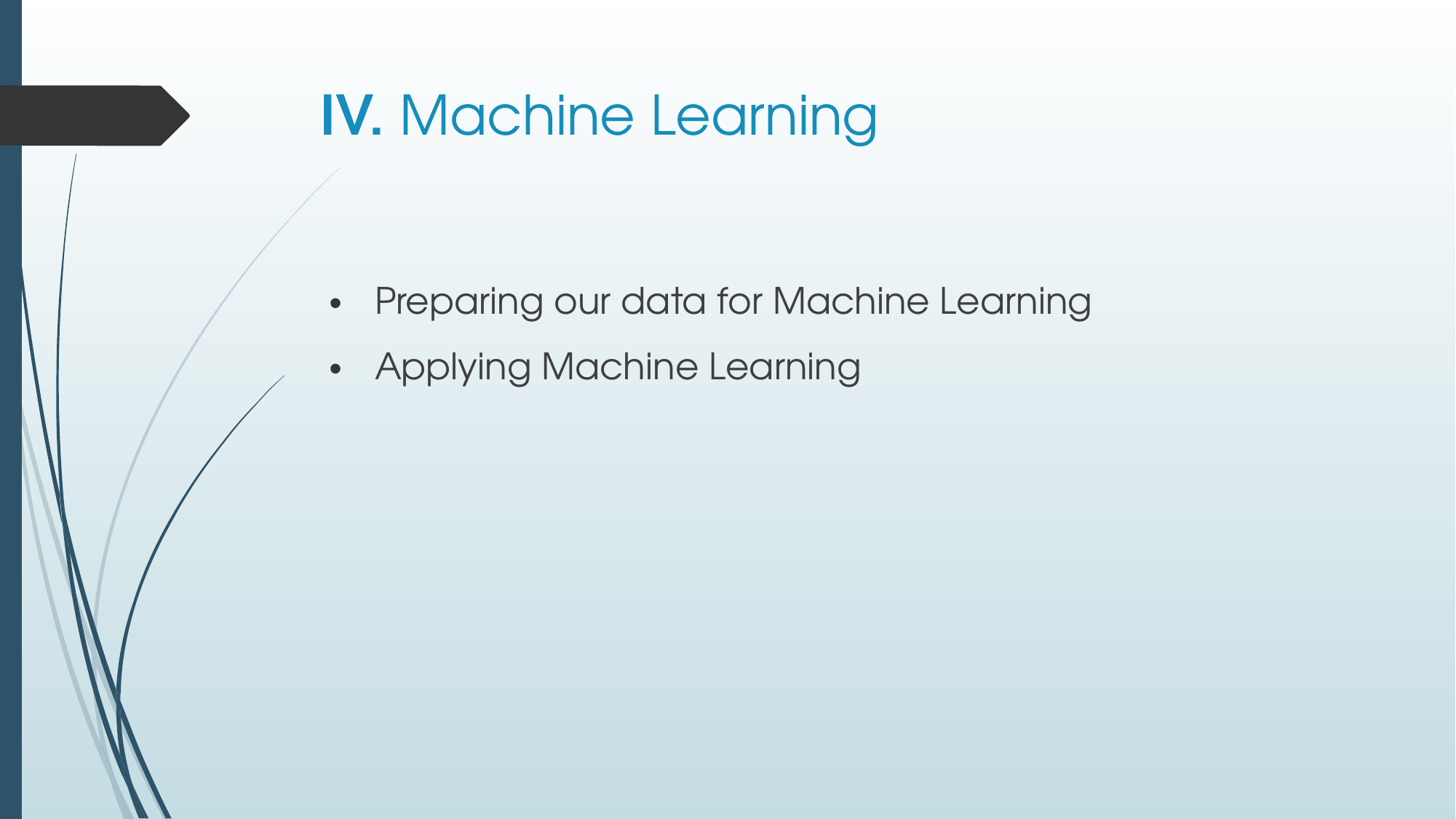

# IV. Machine Learning

Preparing our data for Machine Learning
Applying Machine Learning